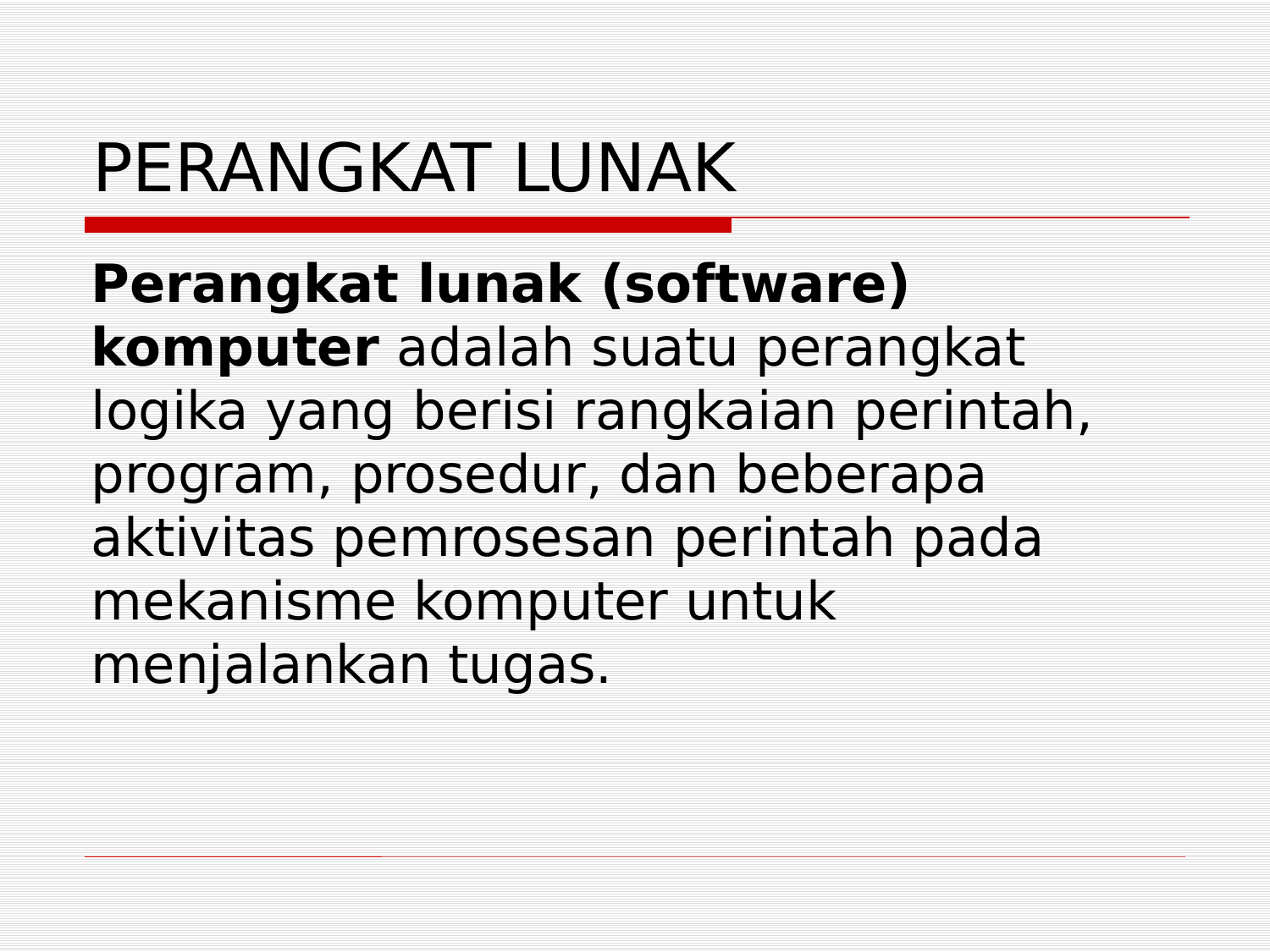

# PERANGKAT LUNAK
Perangkat lunak (software) komputer adalah suatu perangkat logika yang berisi rangkaian perintah, program, prosedur, dan beberapa aktivitas pemrosesan perintah pada mekanisme komputer untuk menjalankan tugas.